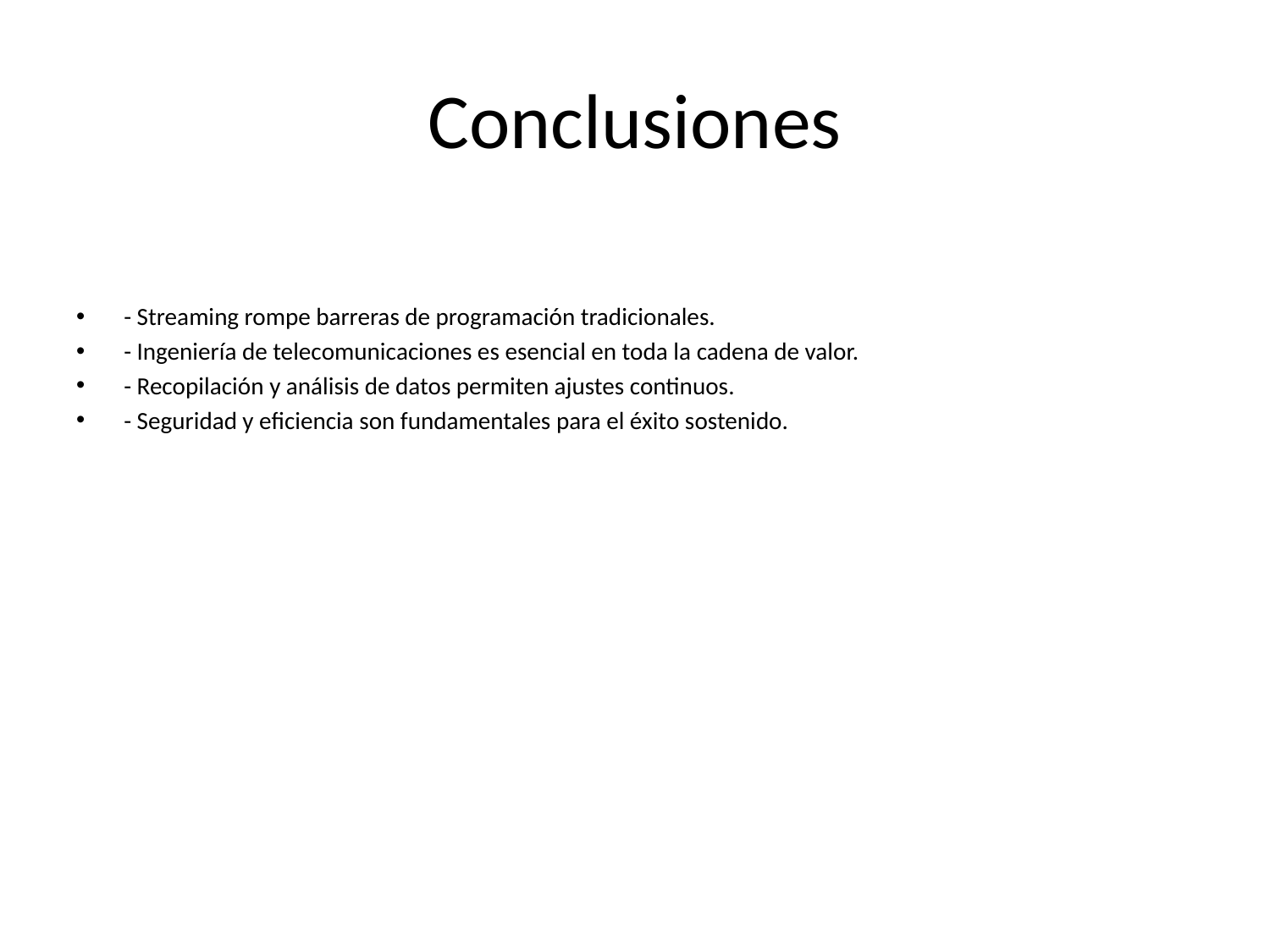

# Conclusiones

- Streaming rompe barreras de programación tradicionales.
- Ingeniería de telecomunicaciones es esencial en toda la cadena de valor.
- Recopilación y análisis de datos permiten ajustes continuos.
- Seguridad y eficiencia son fundamentales para el éxito sostenido.